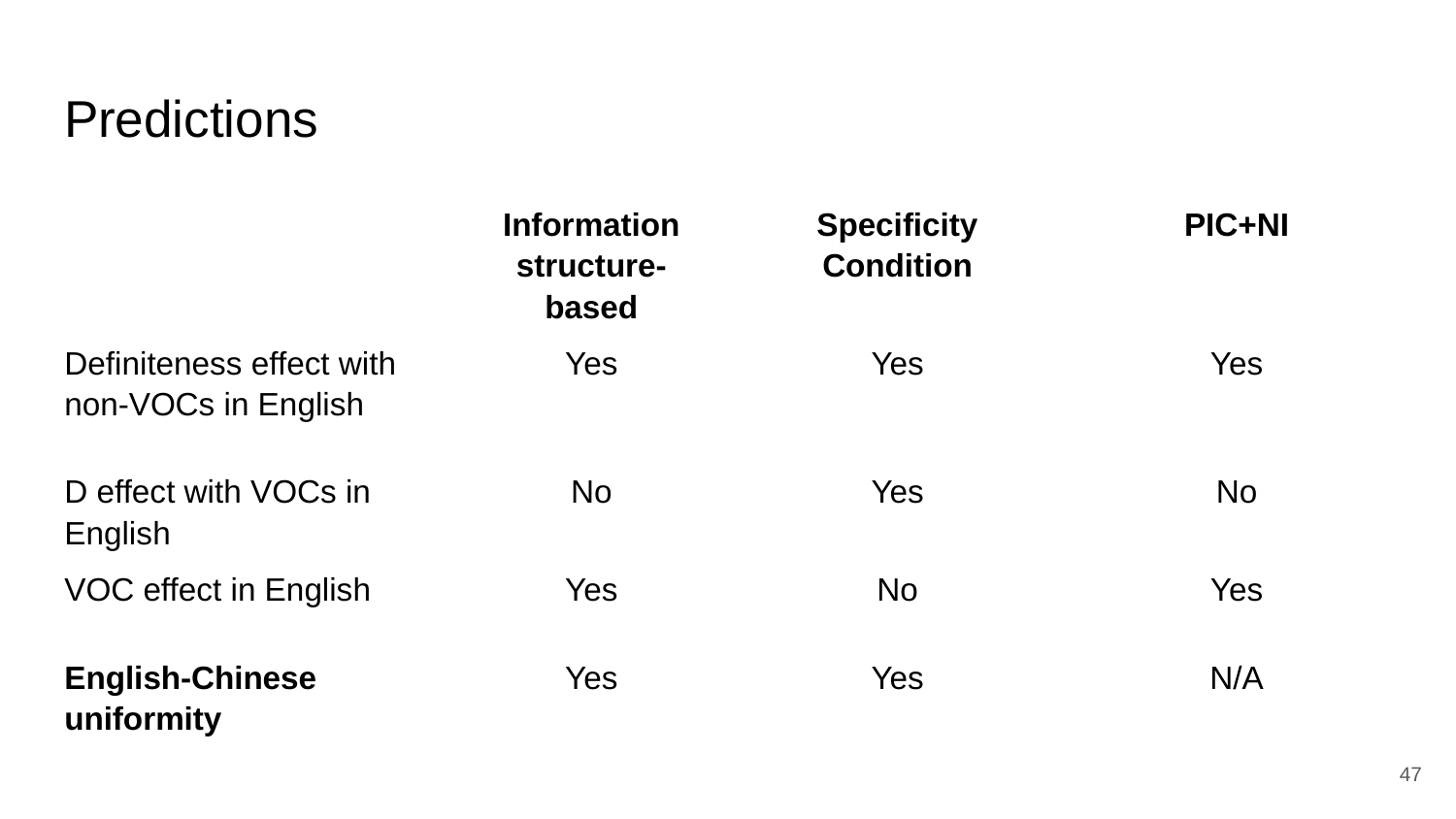

# Predictions
|  | Information structure- based | Specificity Condition | PIC+NI |
| --- | --- | --- | --- |
| Definiteness effect with non-VOCs in English | Yes | Yes | Yes |
| D effect with VOCs in English | No | Yes | No |
| VOC effect in English | Yes | No | Yes |
| English-Chinese uniformity | Yes | Yes | N/A |
47